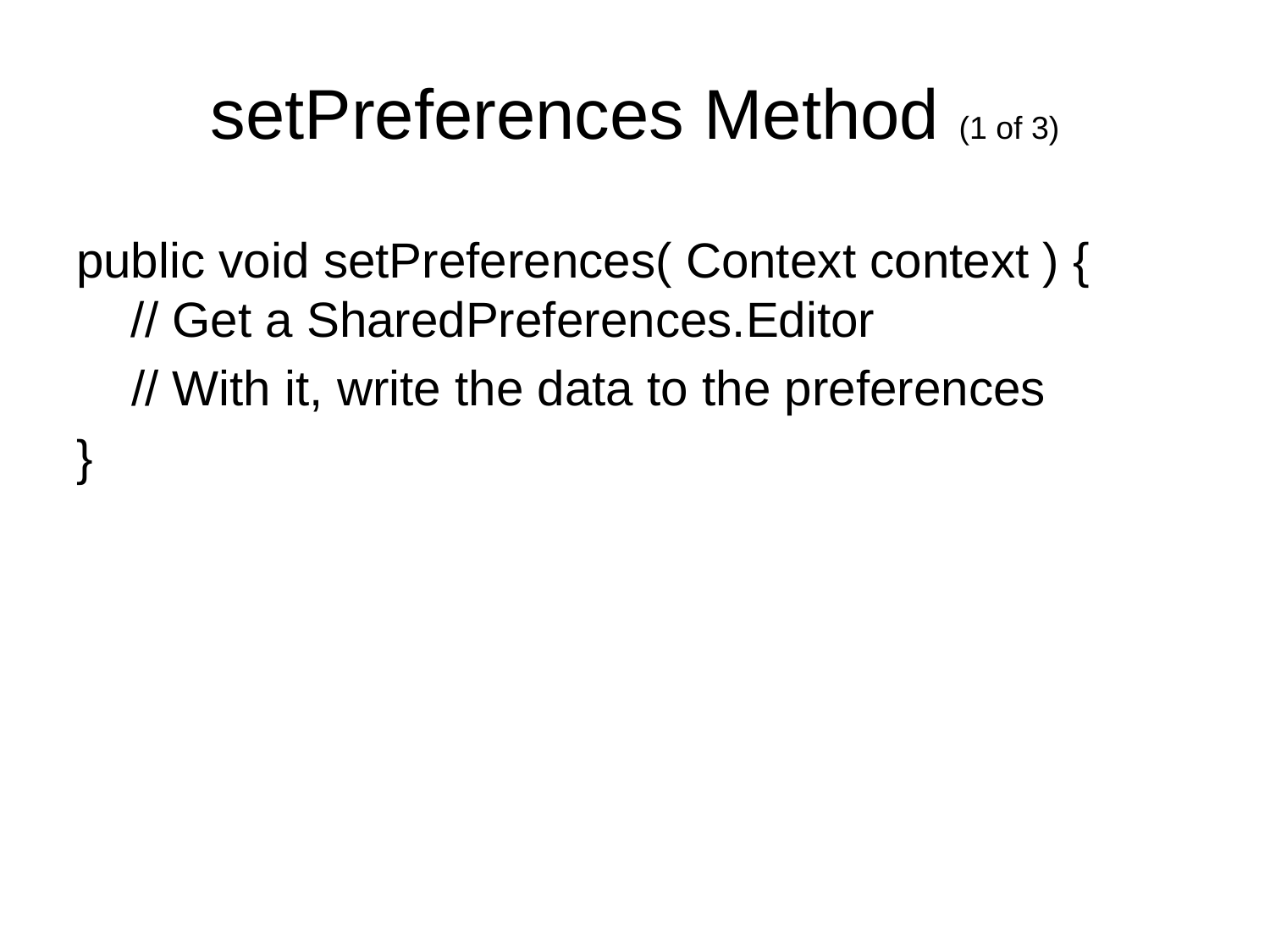

# setPreferences Method (1 of 3)
public void setPreferences( Context context ) {
    // Get a SharedPreferences.Editor
    // With it, write the data to the preferences
}